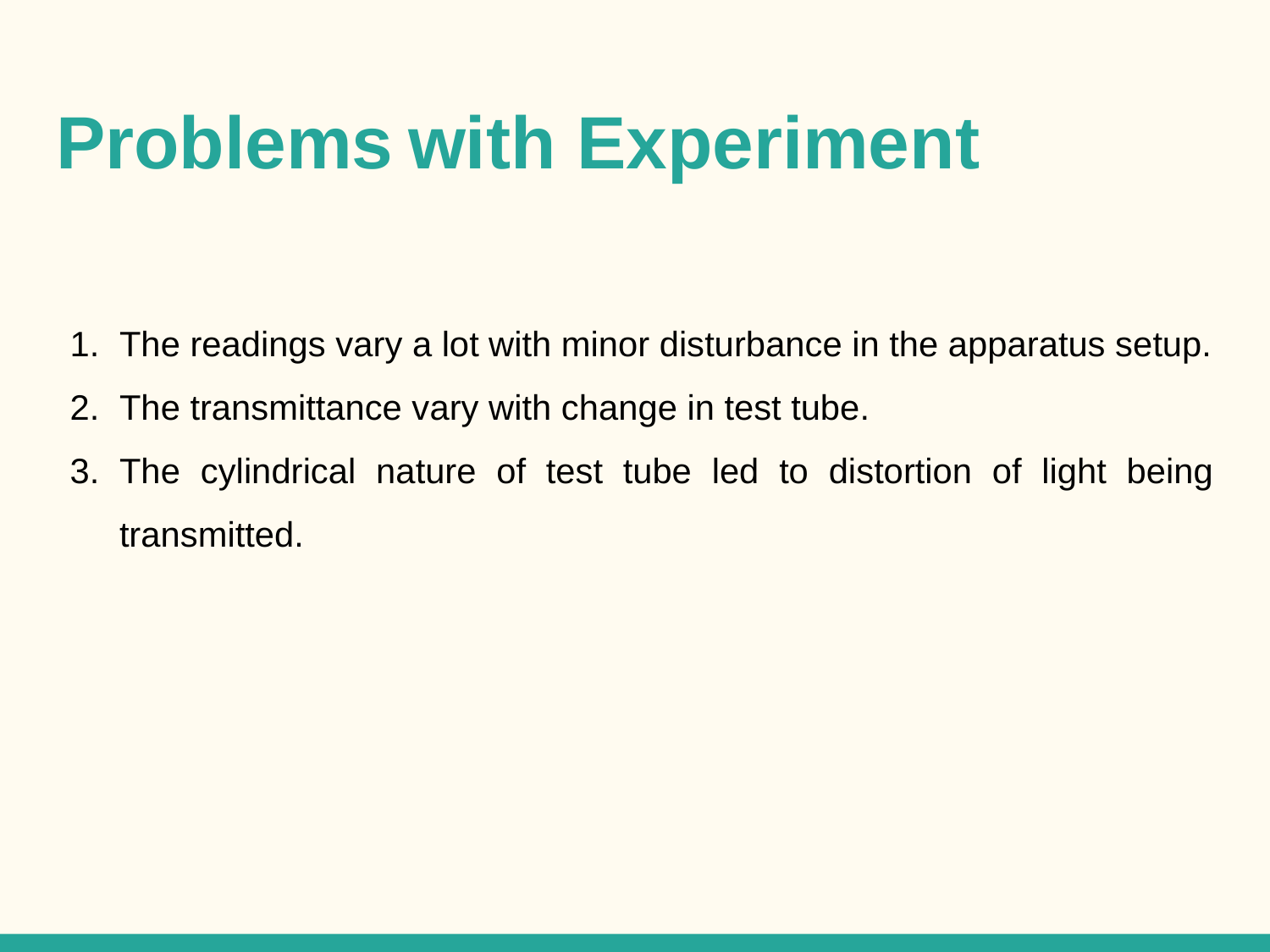

# Problems with Experiment
The readings vary a lot with minor disturbance in the apparatus setup.
The transmittance vary with change in test tube.
The cylindrical nature of test tube led to distortion of light being transmitted.